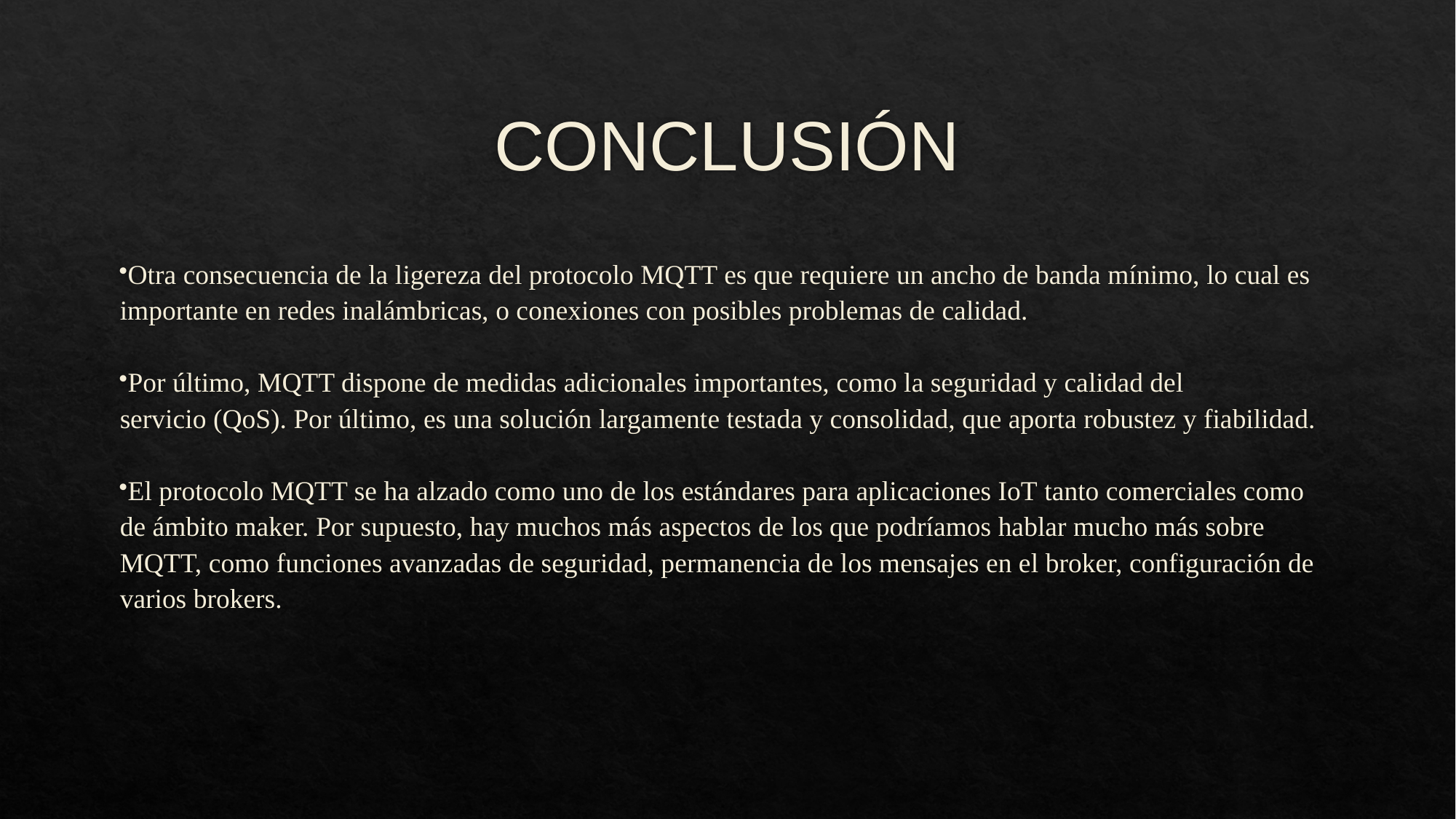

# CONCLUSIÓN
Otra consecuencia de la ligereza del protocolo MQTT es que requiere un ancho de banda mínimo, lo cual es importante en redes inalámbricas, o conexiones con posibles problemas de calidad.

Por último, MQTT dispone de medidas adicionales importantes, como la seguridad y calidad del servicio (QoS). Por último, es una solución largamente testada y consolidad, que aporta robustez y fiabilidad.

El protocolo MQTT se ha alzado como uno de los estándares para aplicaciones IoT tanto comerciales como de ámbito maker. Por supuesto, hay muchos más aspectos de los que podríamos hablar mucho más sobre MQTT, como funciones avanzadas de seguridad, permanencia de los mensajes en el broker, configuración de varios brokers.